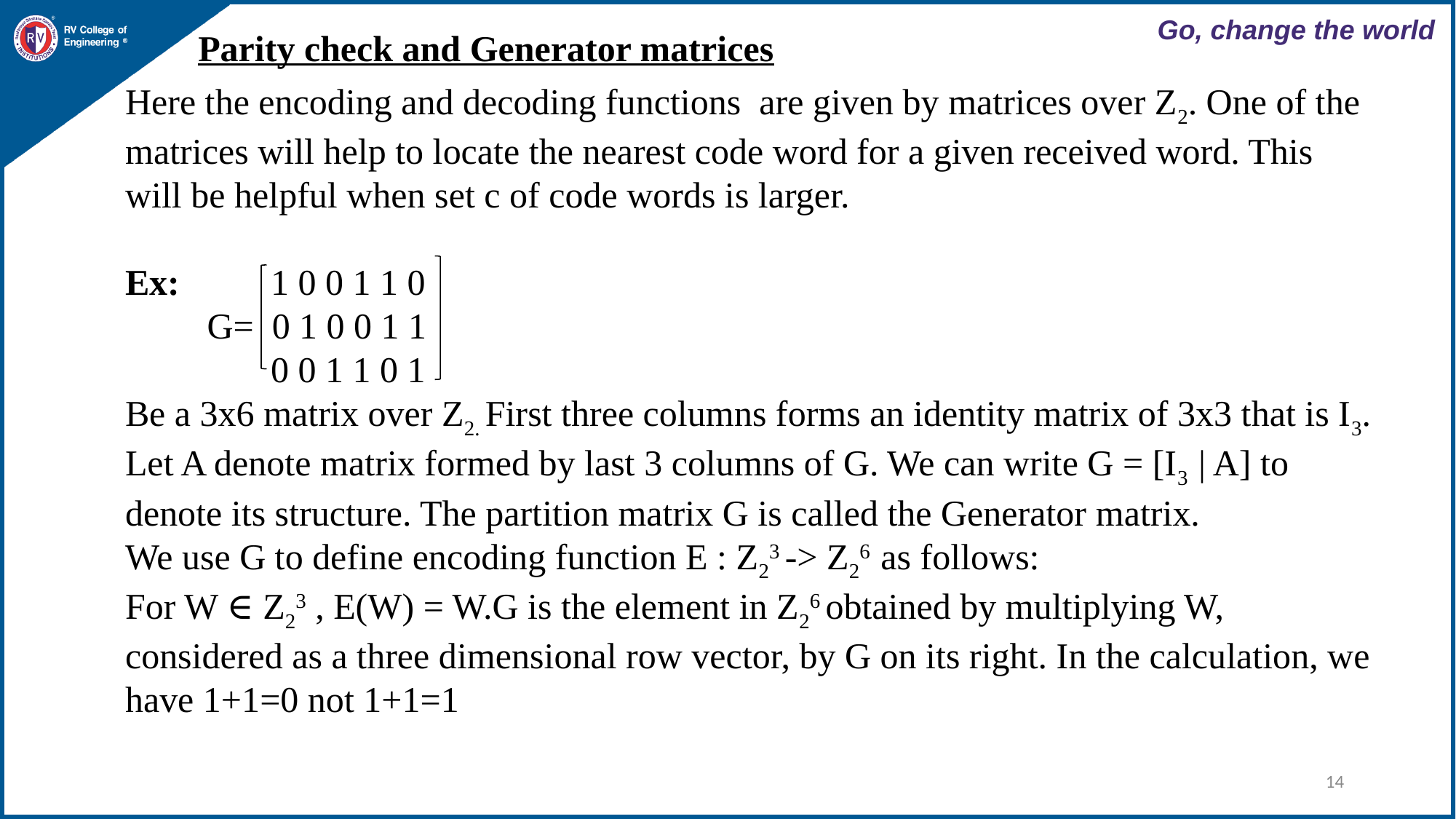

Parity check and Generator matrices

Here the encoding and decoding functions  are given by matrices over Z2. One of the matrices will help to locate the nearest code word for a given received word. This will be helpful when set c of code words is larger.

Ex:          1 0 0 1 1 0
         G=  0 1 0 0 1 1
                0 0 1 1 0 1
Be a 3x6 matrix over Z2. First three columns forms an identity matrix of 3x3 that is I3.
Let A denote matrix formed by last 3 columns of G. We can write G = [I3  | A] to denote its structure. The partition matrix G is called the Generator matrix.
We use G to define encoding function E : Z23 -> Z26  as follows:
For W ∈ Z23 , E(W) = W.G is the element in Z26 obtained by multiplying W, considered as a three dimensional row vector, by G on its right. In the calculation, we have 1+1=0 not 1+1=1

14